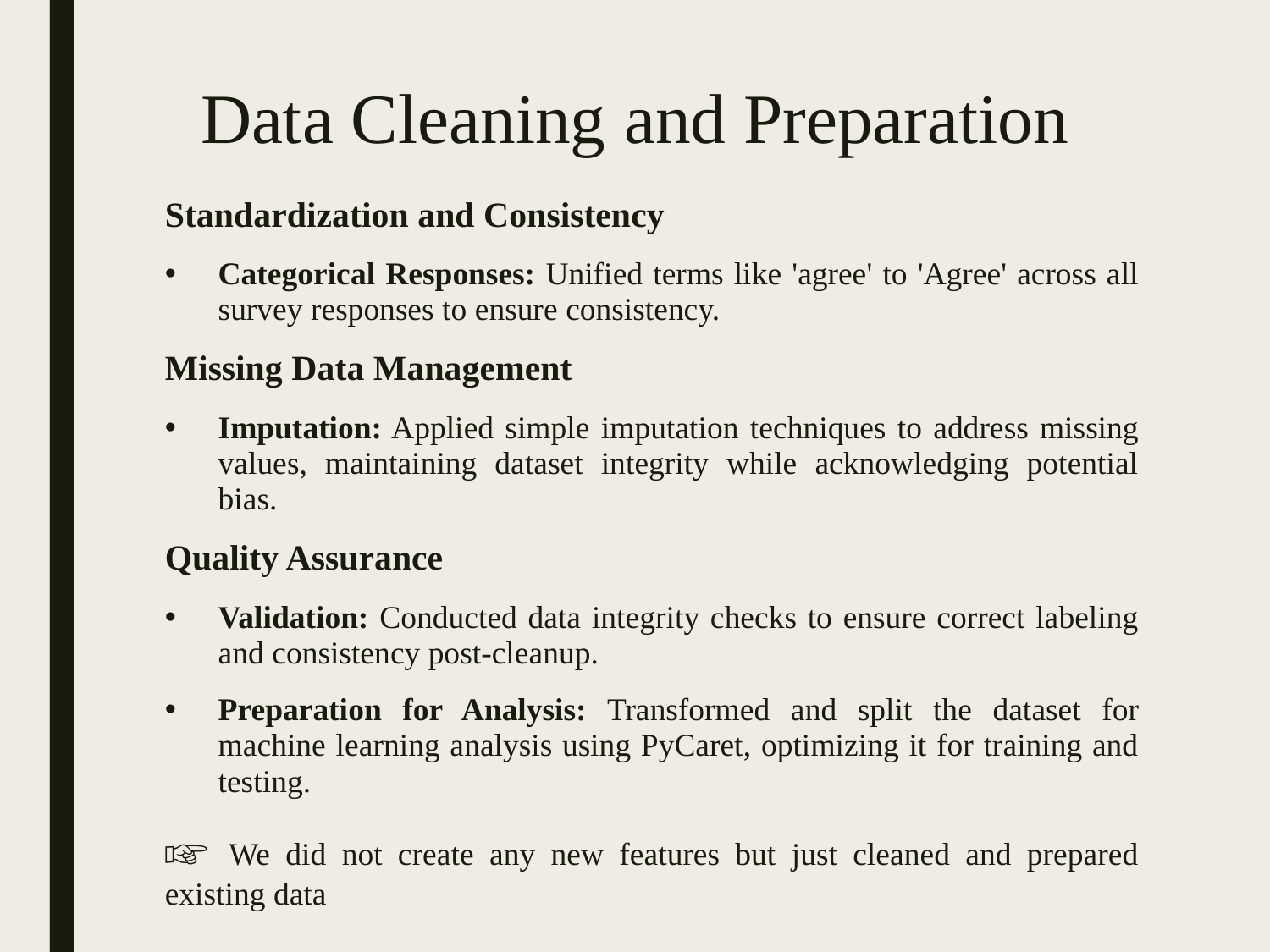

# Data Cleaning and Preparation
Standardization and Consistency
Categorical Responses: Unified terms like 'agree' to 'Agree' across all survey responses to ensure consistency.
Missing Data Management
Imputation: Applied simple imputation techniques to address missing values, maintaining dataset integrity while acknowledging potential bias.
Quality Assurance
Validation: Conducted data integrity checks to ensure correct labeling and consistency post-cleanup.
Preparation for Analysis: Transformed and split the dataset for machine learning analysis using PyCaret, optimizing it for training and testing.
☞ We did not create any new features but just cleaned and prepared existing data